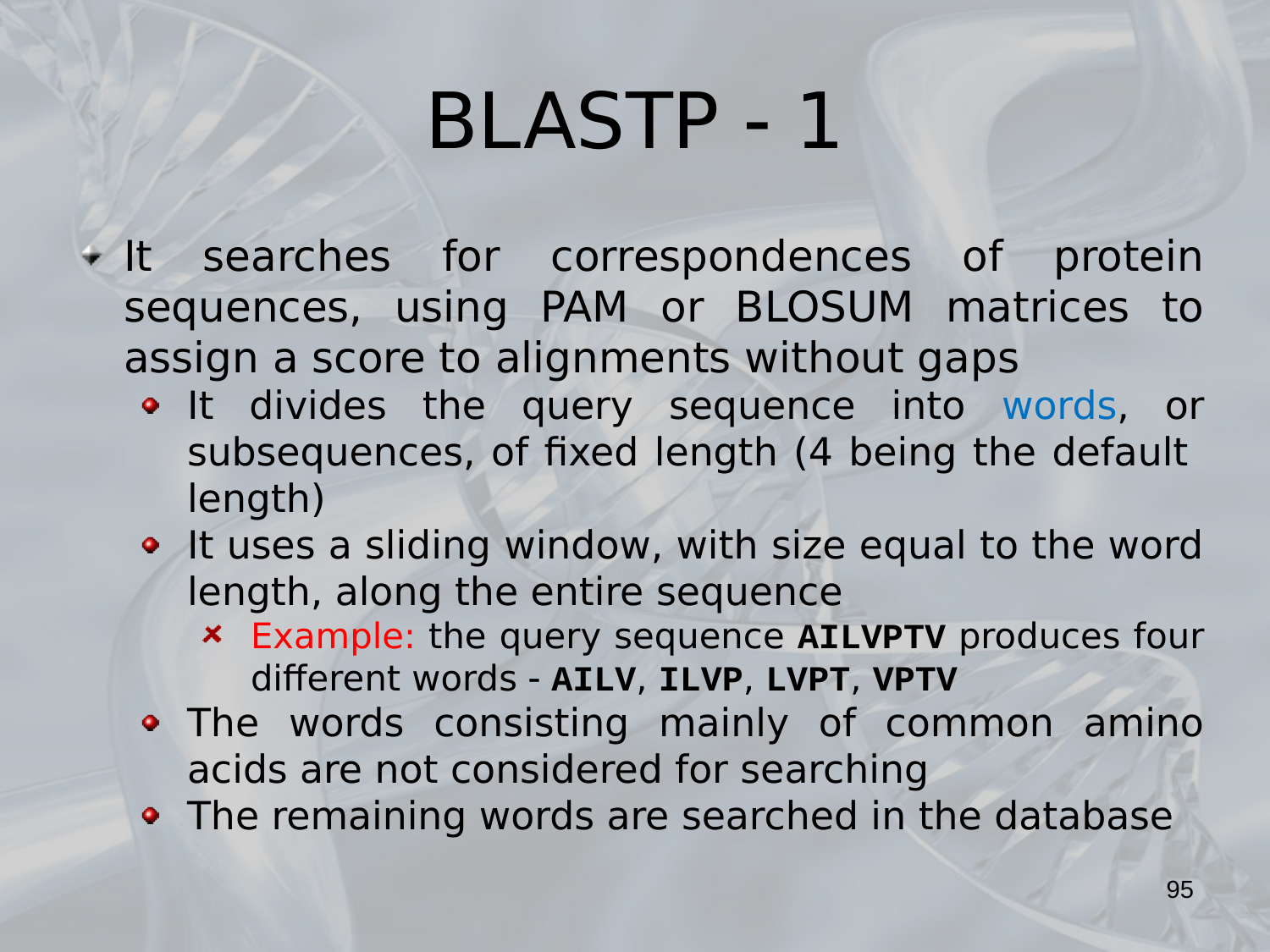

BLASTP − 1

It searches for correspondences of protein sequences, using PAM or BLOSUM matrices to assign a score to alignments without gaps
It divides the query sequence into words, or subsequences, of fixed length (4 being the default  length)
It uses a sliding window, with size equal to the word length, along the entire sequence
Example: the query sequence AILVPTV produces four different words − AILV, ILVP, LVPT, VPTV
The words consisting mainly of common amino acids are not considered for searching
The remaining words are searched in the database
95